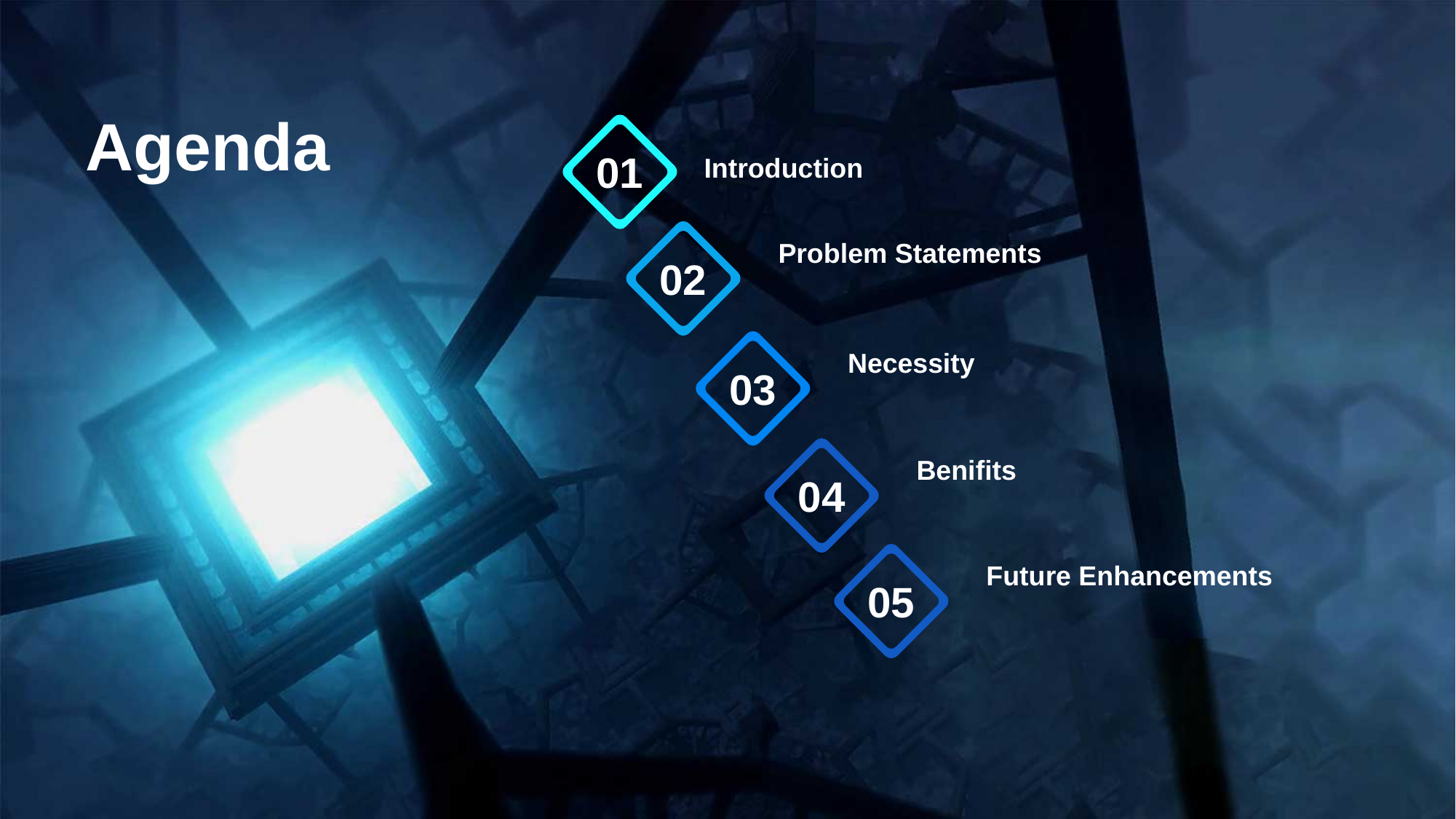

Agenda

01
Introduction

Problem Statements
02

Necessity
03

Benifits
04

Future Enhancements
05